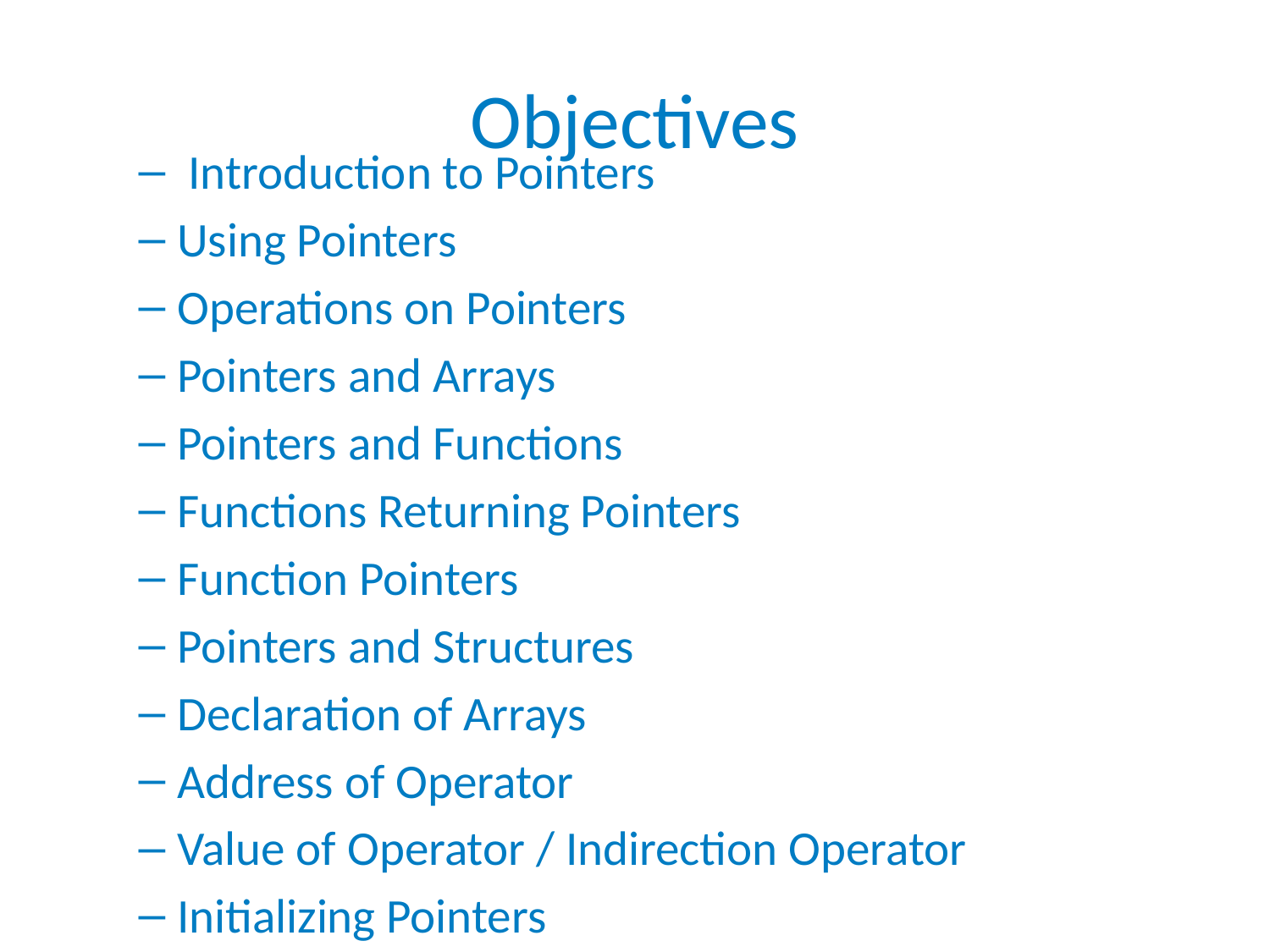

# Objectives
 Introduction to Pointers
Using Pointers
Operations on Pointers
Pointers and Arrays
Pointers and Functions
Functions Returning Pointers
Function Pointers
Pointers and Structures
Declaration of Arrays
Address of Operator
Value of Operator / Indirection Operator
Initializing Pointers